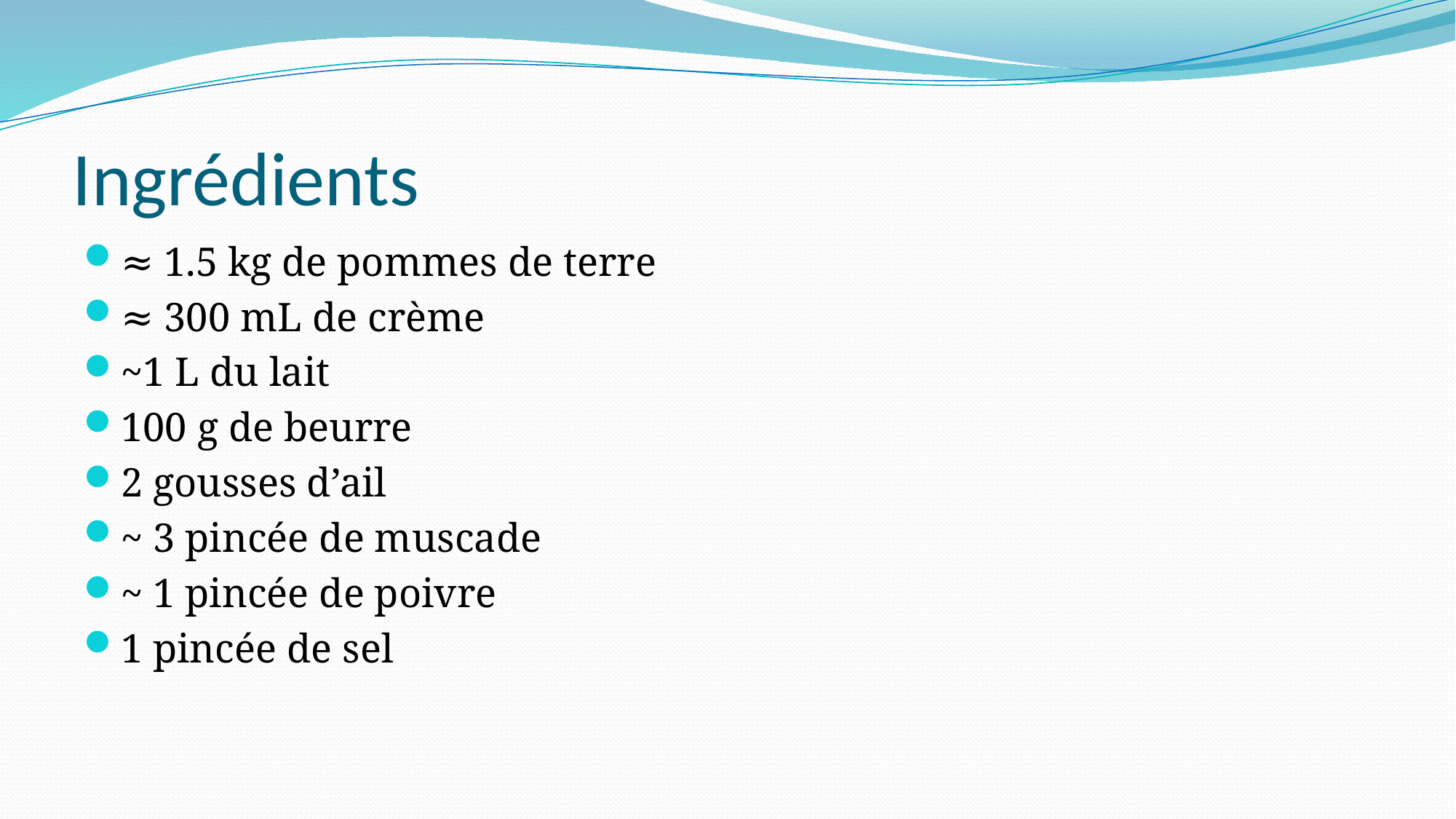

# Ingrédients
≈ 1.5 kg de pommes de terre
≈ 300 mL de crème
~1 L du lait
100 g de beurre
2 gousses d’ail
~ 3 pincée de muscade
~ 1 pincée de poivre
1 pincée de sel